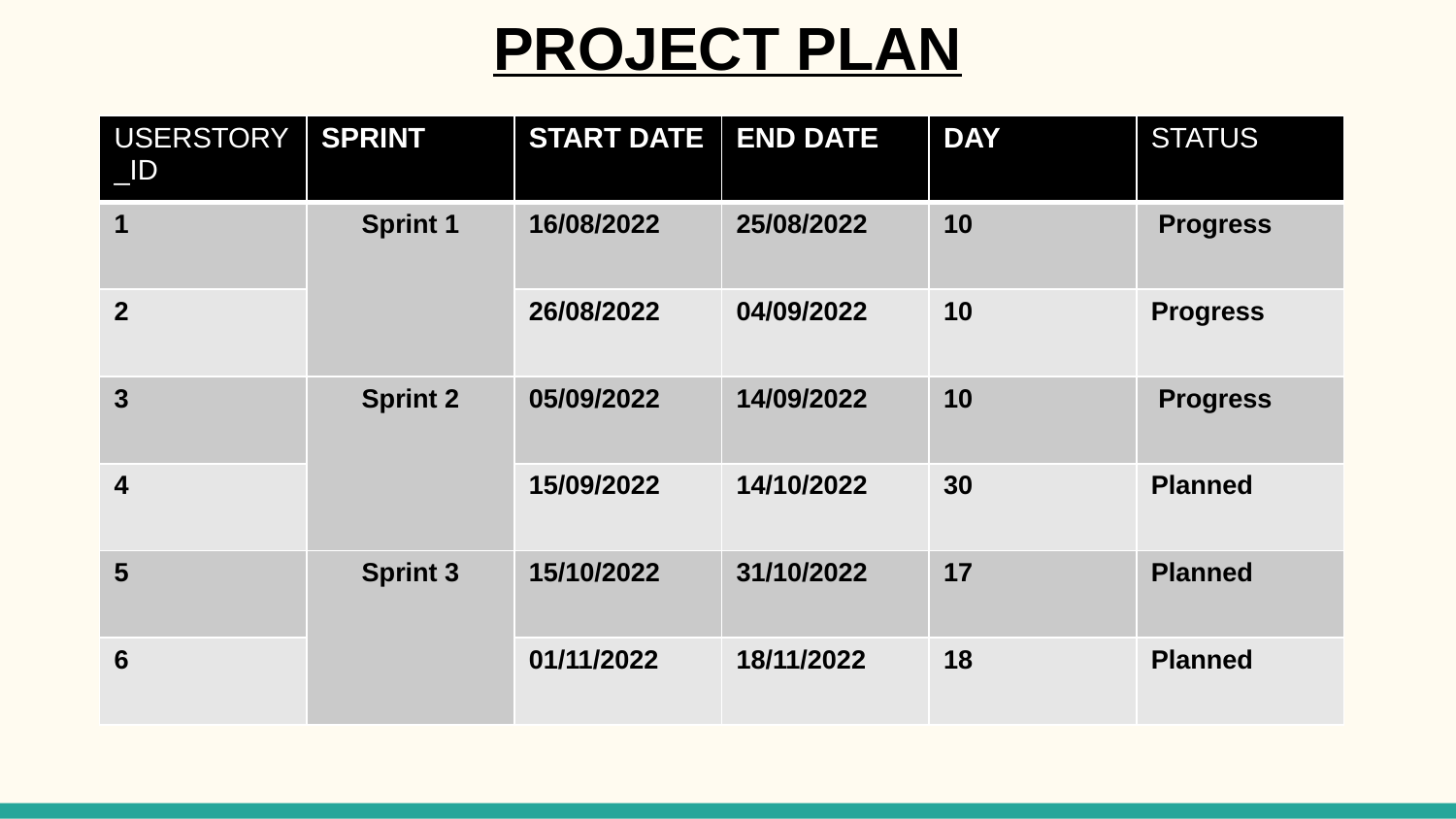

# PROJECT PLAN
| USERSTORY\_ID | SPRINT | START DATE | END DATE | DAY | STATUS |
| --- | --- | --- | --- | --- | --- |
| 1 | Sprint 1 | 16/08/2022 | 25/08/2022 | 10 | Progress |
| 2 |  | 26/08/2022 | 04/09/2022 | 10 | Progress |
| 3 | Sprint 2 | 05/09/2022 | 14/09/2022 | 10 | Progress |
| 4 |  | 15/09/2022 | 14/10/2022 | 30 | Planned |
| 5 | Sprint 3 | 15/10/2022 | 31/10/2022 | 17 | Planned |
| 6 |  | 01/11/2022 | 18/11/2022 | 18 | Planned |